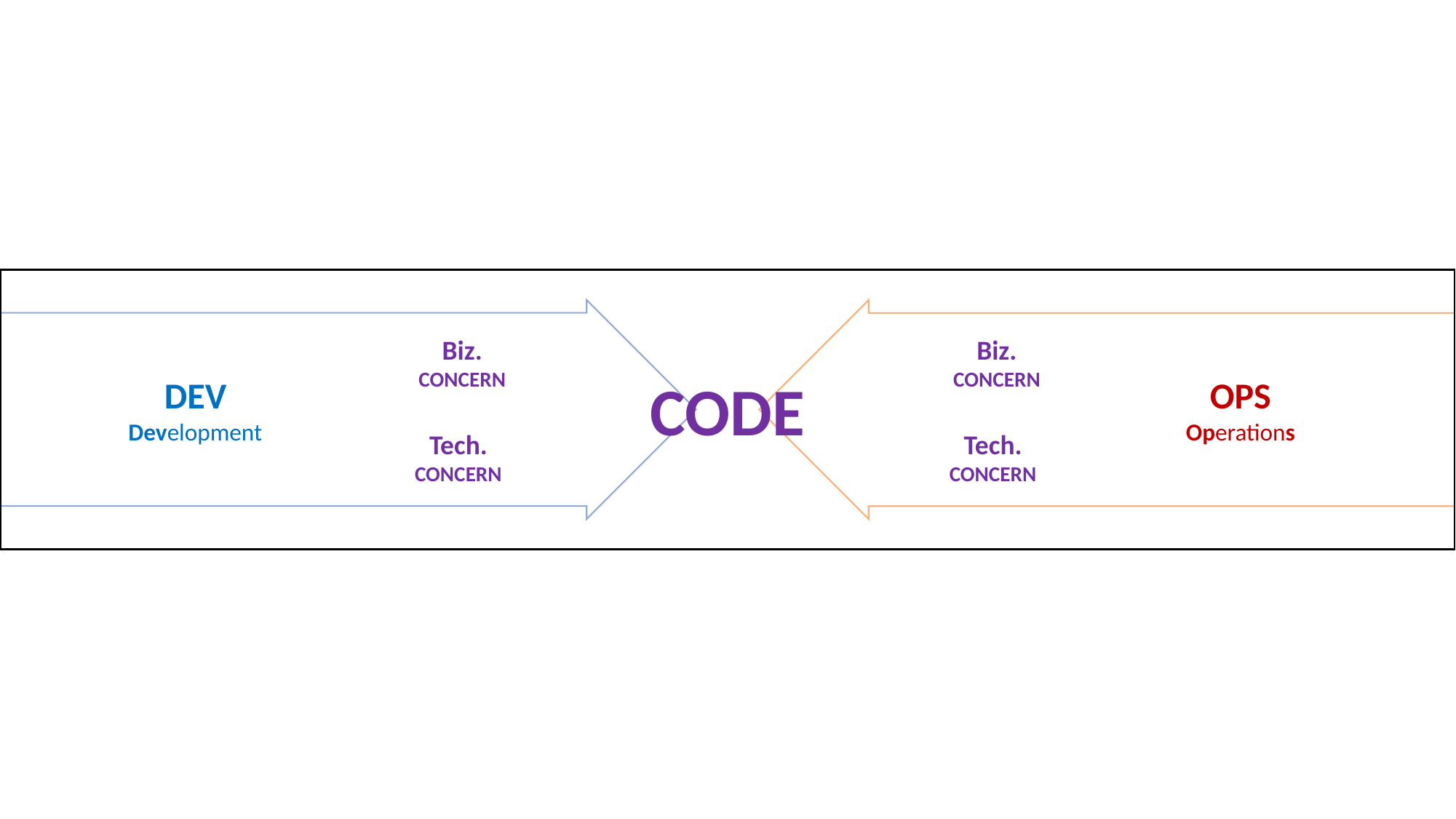

Biz.
CONCERN
Tech.
CONCERN
Biz.
CONCERN
Tech.
CONCERN
CODE
DEV
Development
OPS
Operations